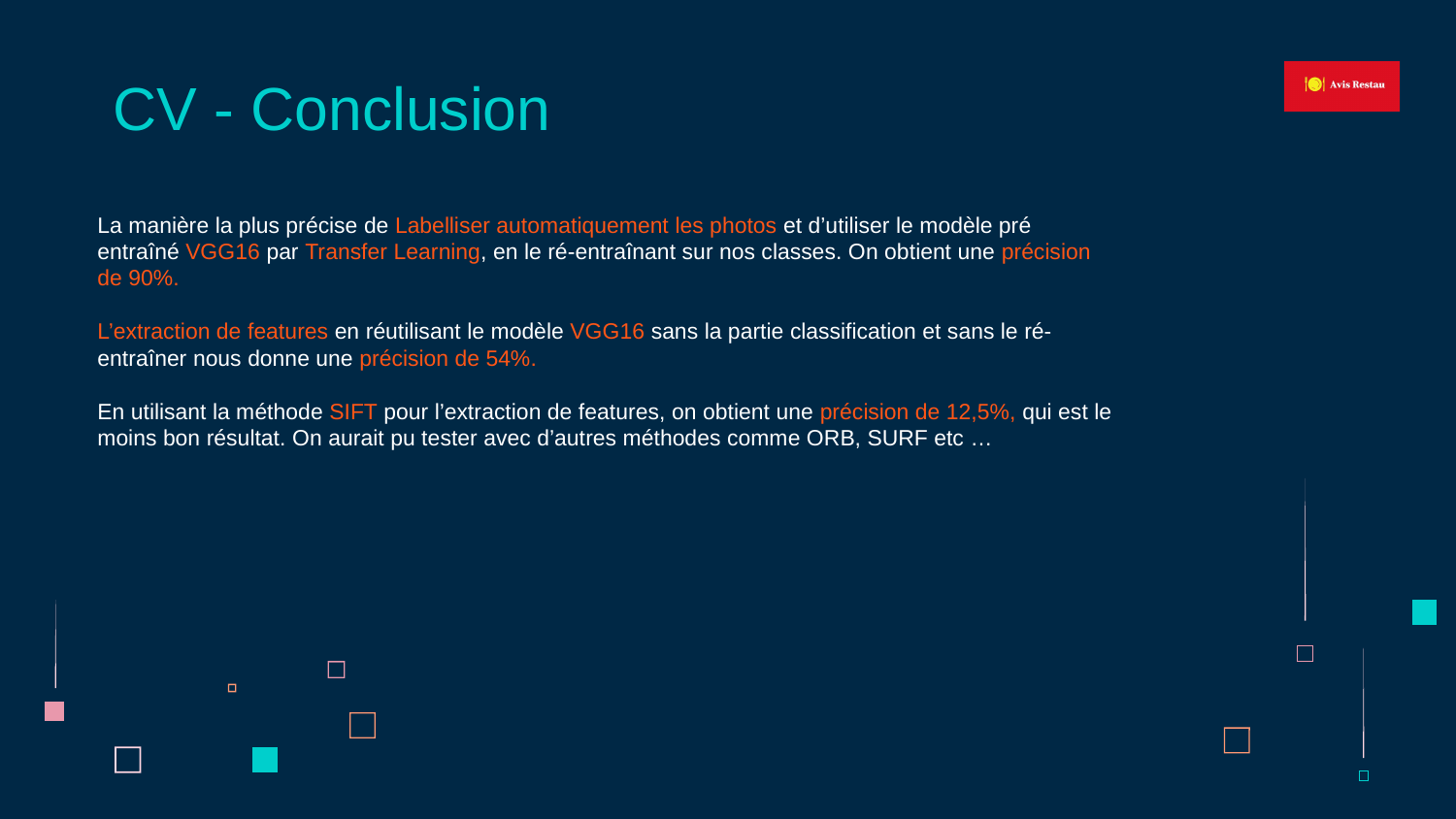

# CV - Conclusion
La manière la plus précise de Labelliser automatiquement les photos et d’utiliser le modèle pré entraîné VGG16 par Transfer Learning, en le ré-entraînant sur nos classes. On obtient une précision de 90%.

L’extraction de features en réutilisant le modèle VGG16 sans la partie classification et sans le ré-entraîner nous donne une précision de 54%.

En utilisant la méthode SIFT pour l’extraction de features, on obtient une précision de 12,5%, qui est le moins bon résultat. On aurait pu tester avec d’autres méthodes comme ORB, SURF etc …